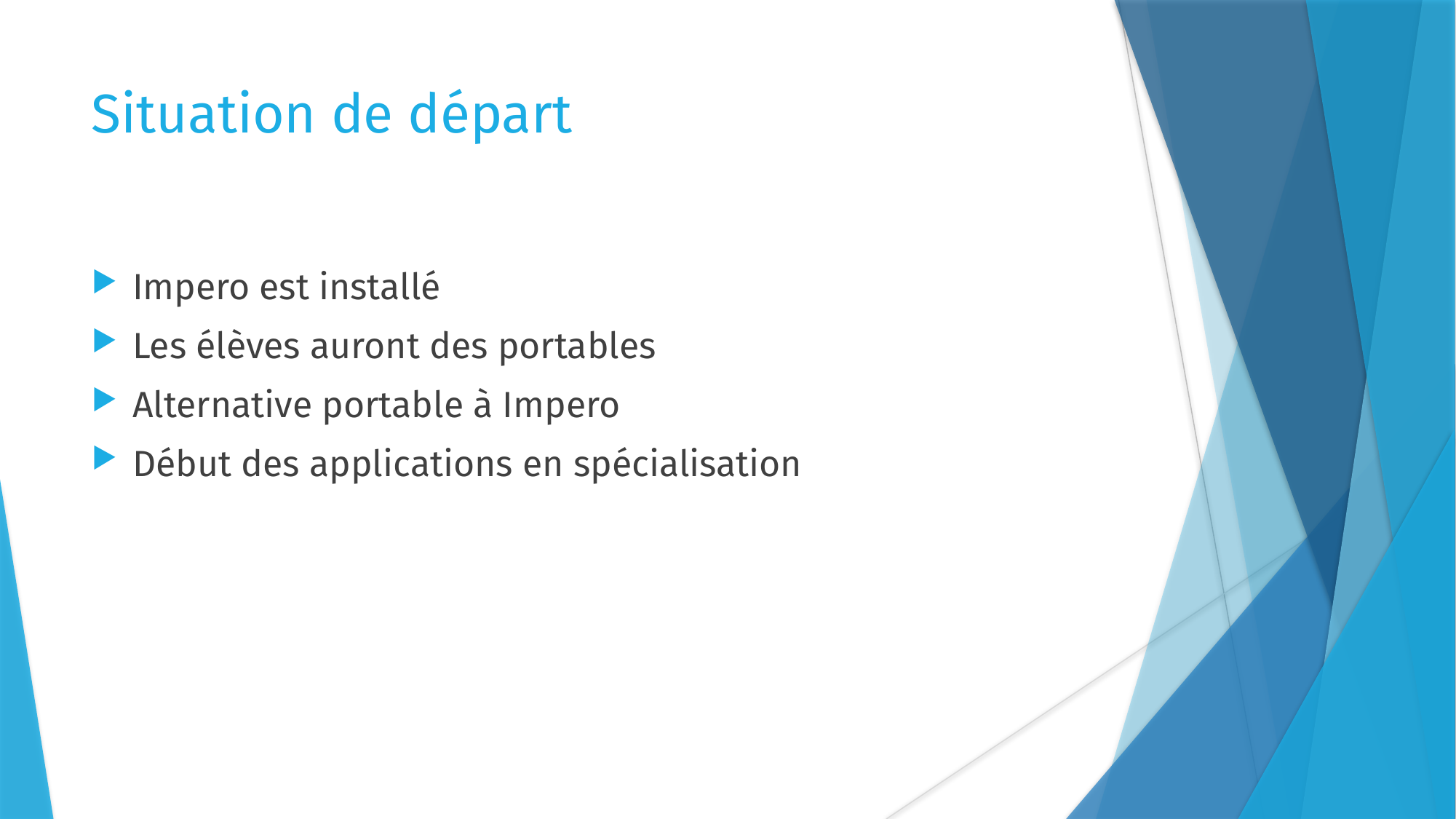

# Situation de départ
Impero est installé
Les élèves auront des portables
Alternative portable à Impero
Début des applications en spécialisation